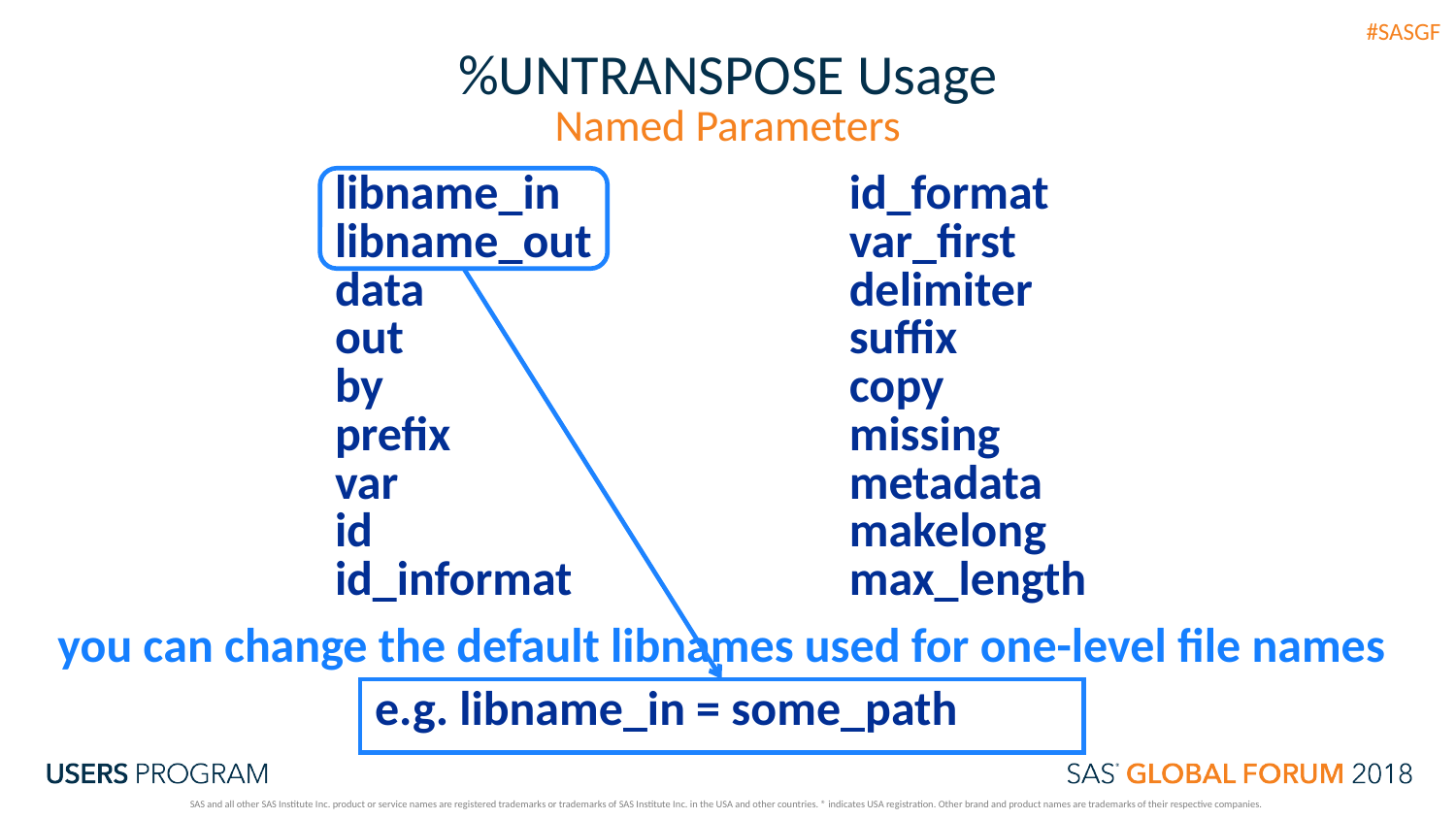

%UNTRANSPOSE Usage
Named Parameters
libname_in	id_format
libname_out	var_first
data	delimiter
out	suffix
by	copy
prefix	missing
var	metadata
id	makelong
id_informat	max_length

you can change the default libnames used for one-level file names
e.g. libname_in = some_path